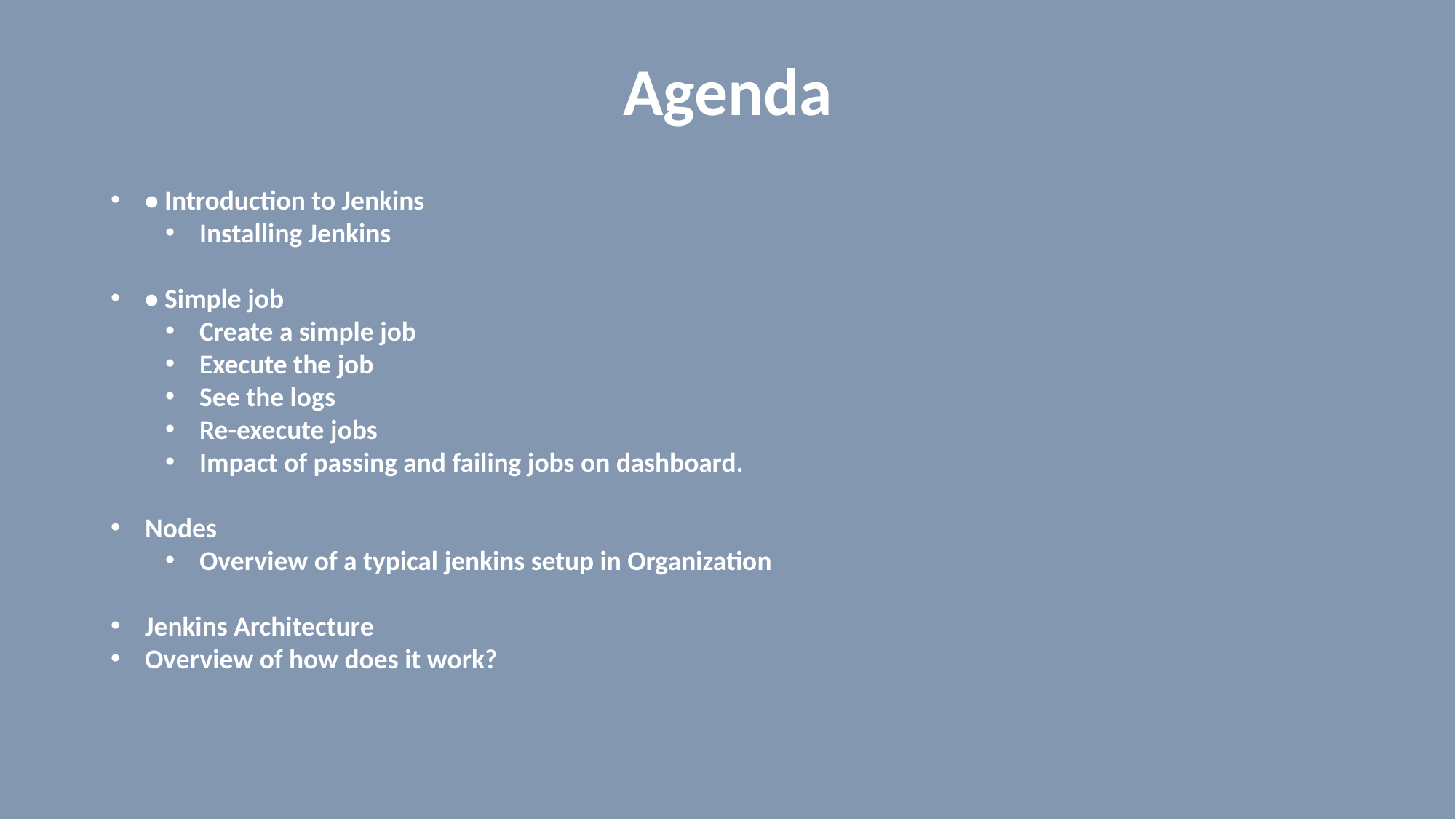

# Agenda
• Introduction to Jenkins
Installing Jenkins

• Simple job
Create a simple job
Execute the job
See the logs
Re-execute jobs
Impact of passing and failing jobs on dashboard.

Nodes
Overview of a typical jenkins setup in Organization

Jenkins Architecture
Overview of how does it work?